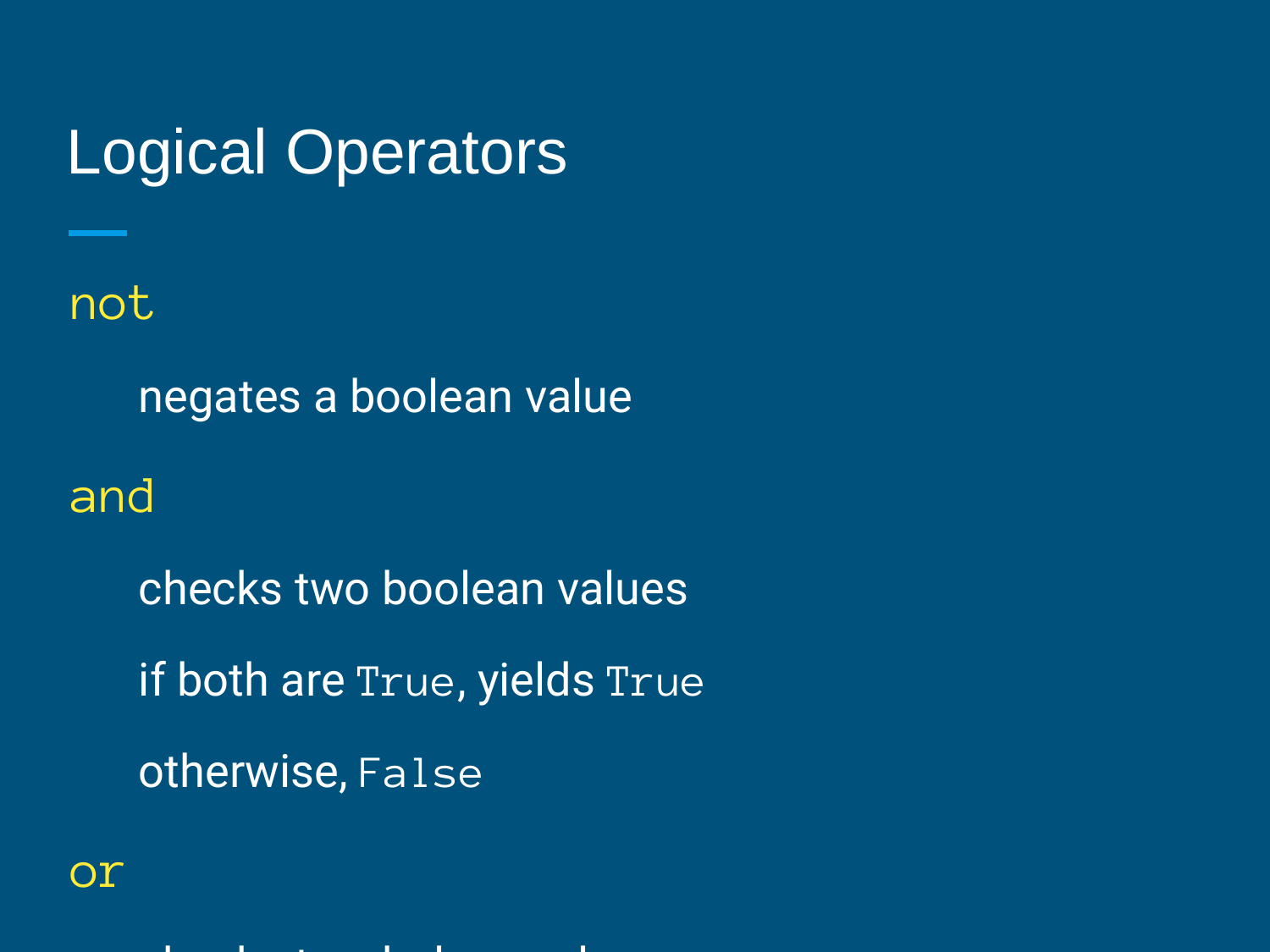

# Logical Operators
not
negates a boolean value
and
checks two boolean values
if both are True, yields True
otherwise, False
or
checks two bolean values
if at least one value is True, yields True
otherwise, yields False